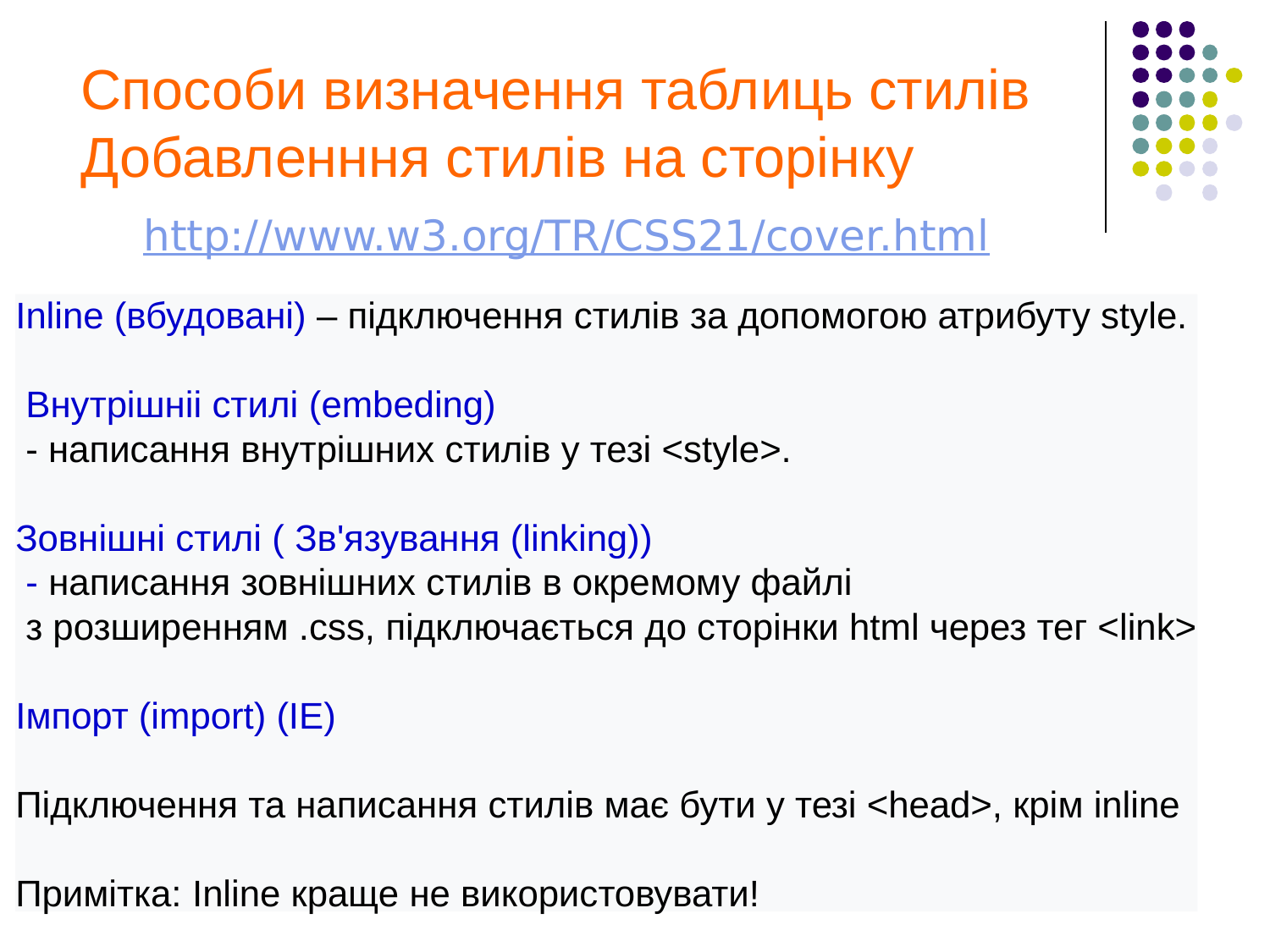

Способи визначення таблиць стилів
Добавленння стилів на сторінку
http://www.w3.org/TR/CSS21/cover.html
Inline (вбудовані) – підключення стилів за допомогою атрибуту style.

 Внутрішніі стилі (embeding)
 - написання внутрішних стилів у тезі <style>.

Зовнішні стилі ( Зв'язування (linking))
 - написання зовнішних стилів в окремому файлі
 з розширенням .css, підключається до сторінки html через тег <link>

Імпорт (import) (IE)

Підключення та написання стилів має бути у тезі <head>, крім inline

Примітка: Inline краще не використовувати!